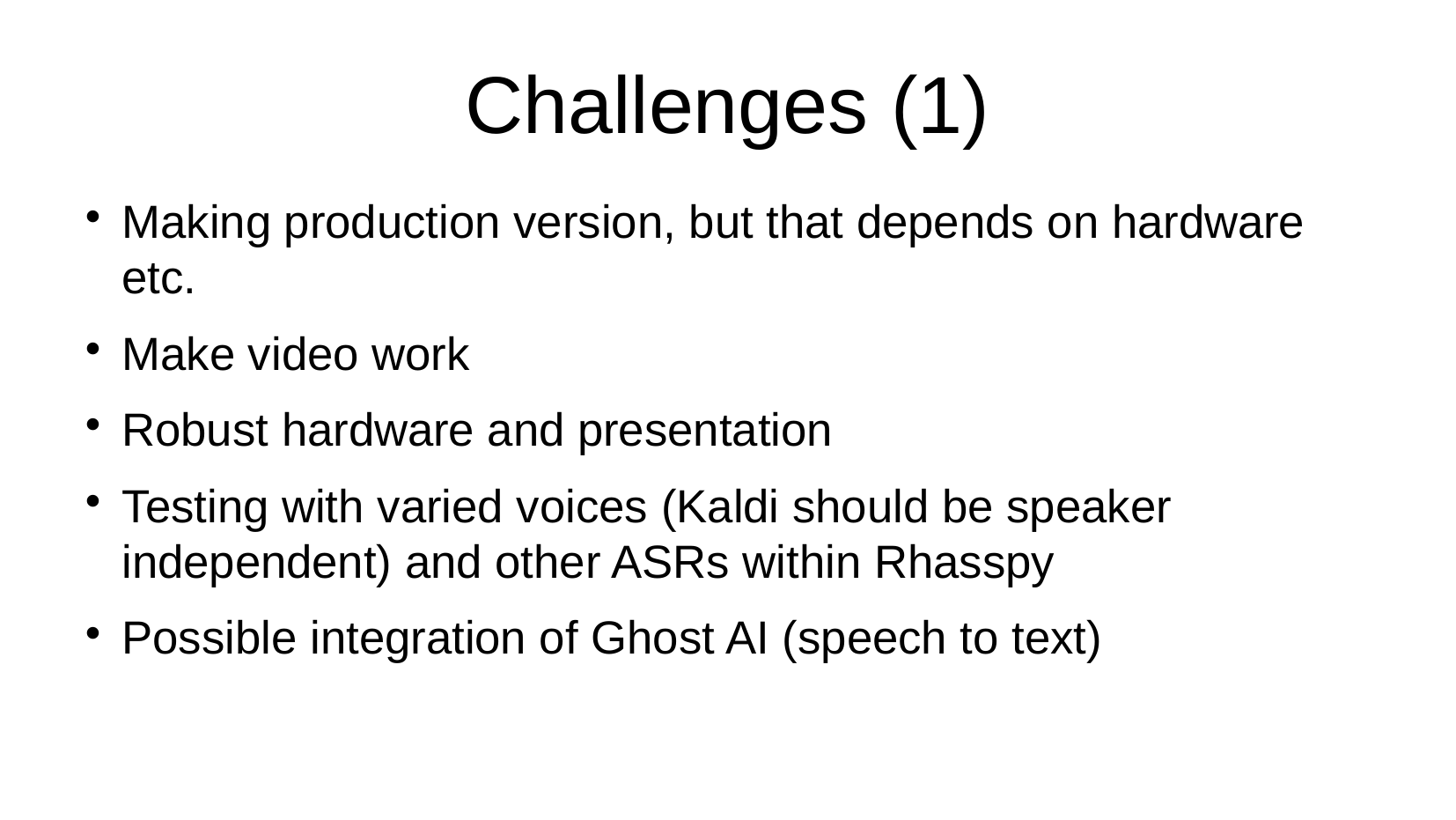

Challenges (1)
Making production version, but that depends on hardware etc.
Make video work
Robust hardware and presentation
Testing with varied voices (Kaldi should be speaker independent) and other ASRs within Rhasspy
Possible integration of Ghost AI (speech to text)